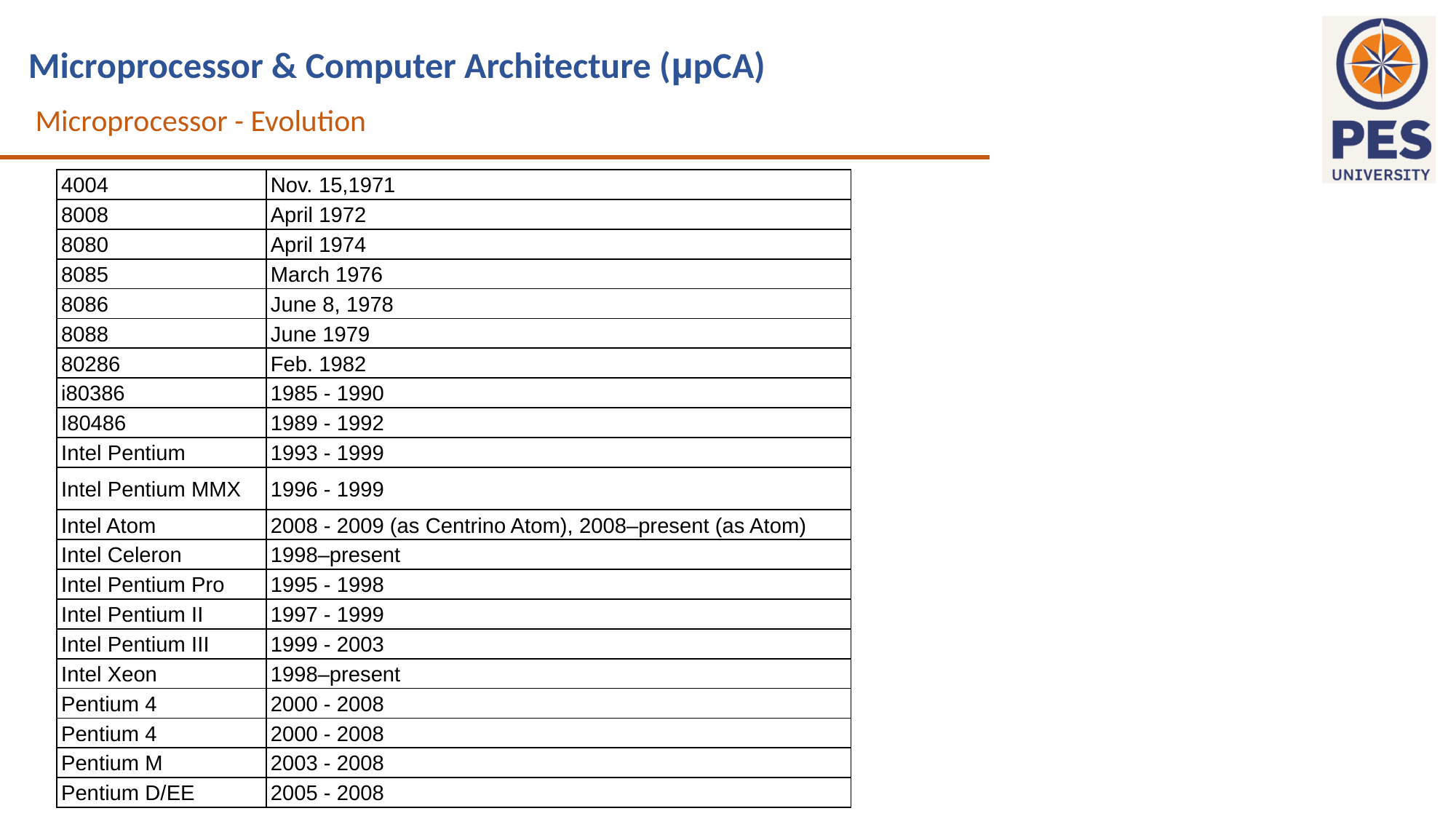

Microprocessor - Evolution
| 4004 | Nov. 15,1971 |
| --- | --- |
| 8008 | April 1972 |
| 8080 | April 1974 |
| 8085 | March 1976 |
| 8086 | June 8, 1978 |
| 8088 | June 1979 |
| 80286 | Feb. 1982 |
| i80386 | 1985 - 1990 |
| I80486 | 1989 - 1992 |
| Intel Pentium | 1993 - 1999 |
| Intel Pentium MMX | 1996 - 1999 |
| Intel Atom | 2008 - 2009 (as Centrino Atom), 2008–present (as Atom) |
| Intel Celeron | 1998–present |
| Intel Pentium Pro | 1995 - 1998 |
| Intel Pentium II | 1997 - 1999 |
| Intel Pentium III | 1999 - 2003 |
| Intel Xeon | 1998–present |
| Pentium 4 | 2000 - 2008 |
| Pentium 4 | 2000 - 2008 |
| Pentium M | 2003 - 2008 |
| Pentium D/EE | 2005 - 2008 |